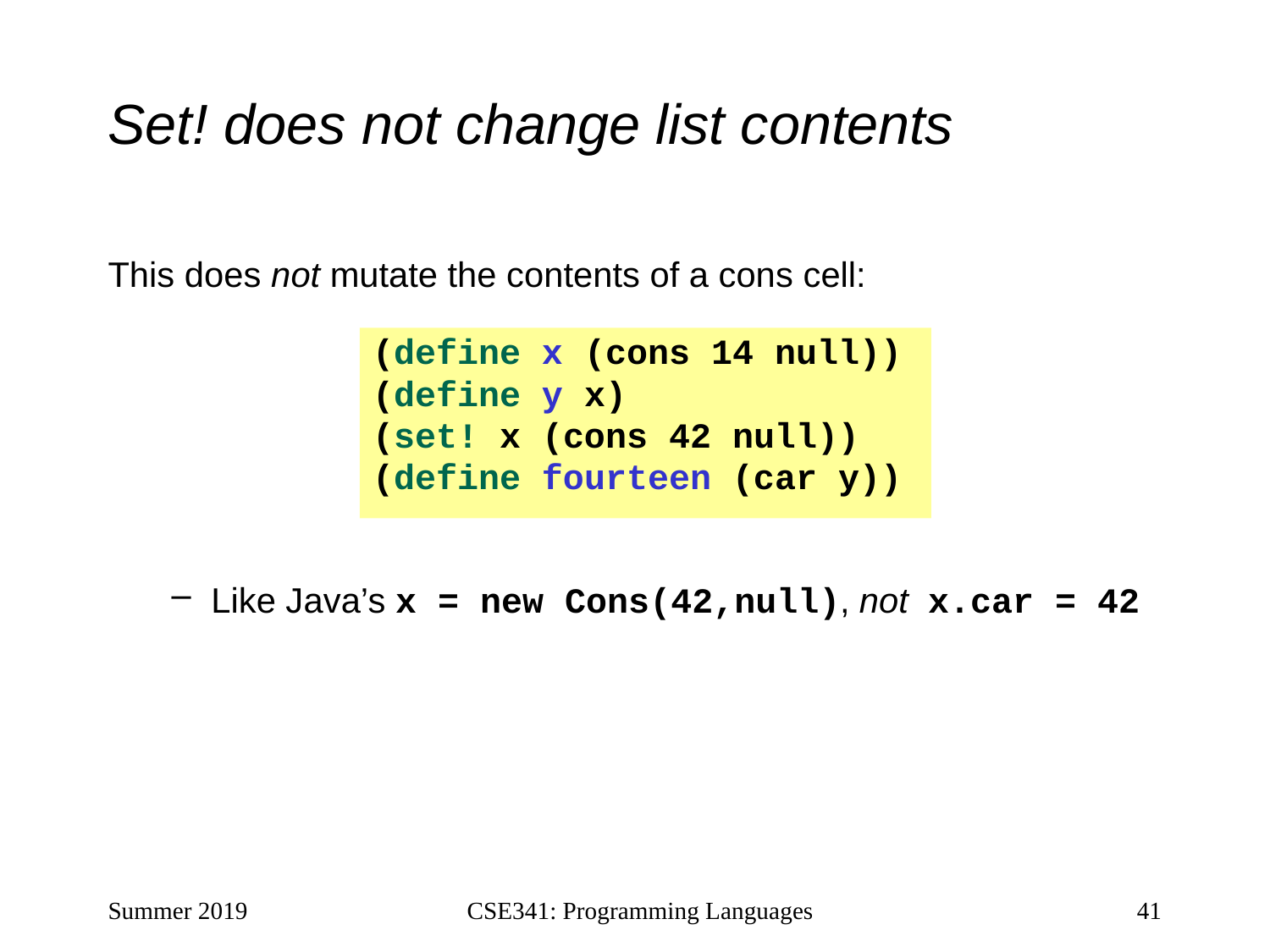

# Set! does not change list contents

This does not mutate the contents of a cons cell:

Like Java’s x = new Cons(42,null), not  x.car = 42
(define x (cons 14 null))
(define y x)
(set! x (cons 42 null))
(define fourteen (car y))
Summer 2019
CSE341: Programming Languages
41